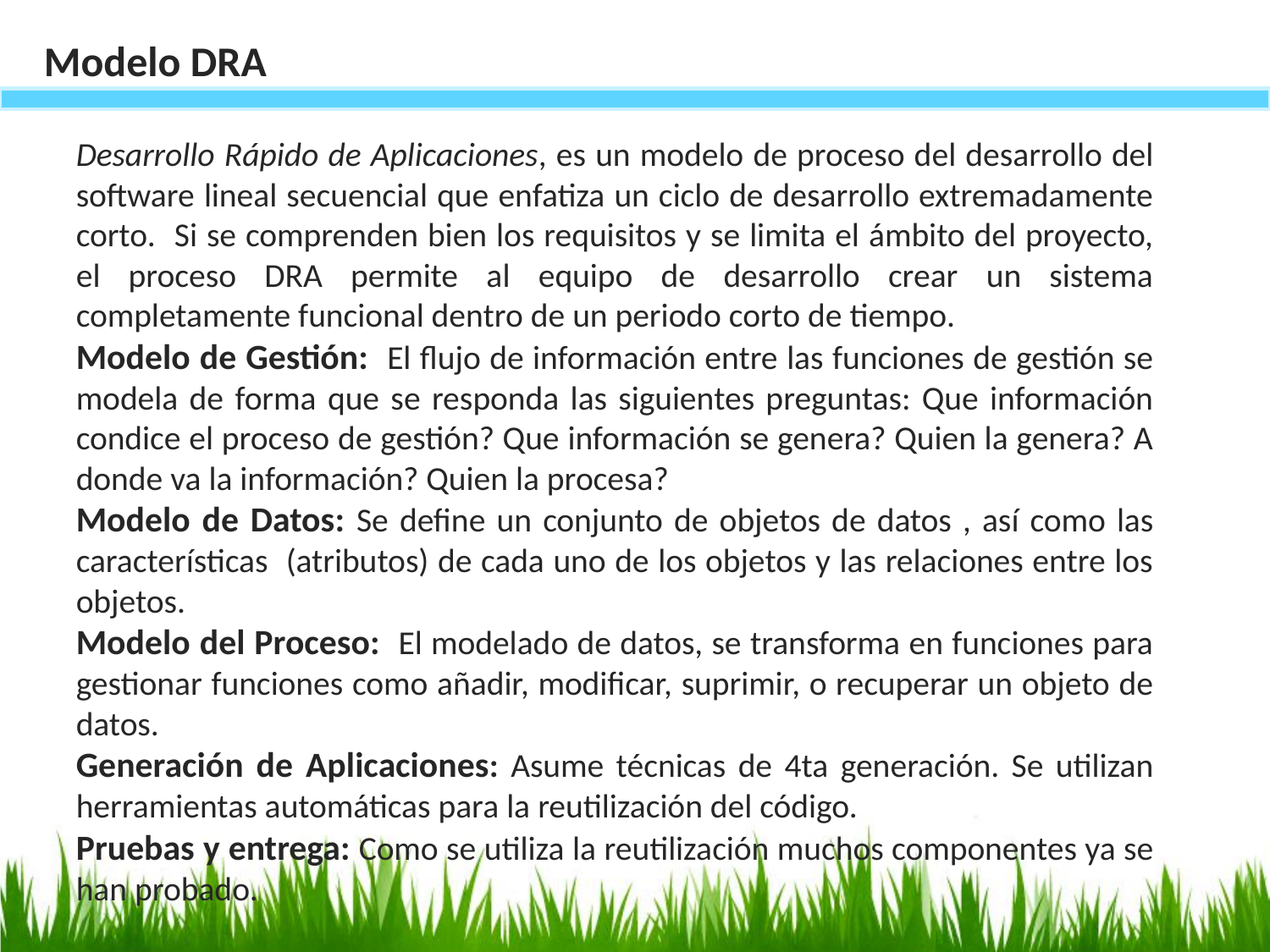

Modelo DRA

Desarrollo Rápido de Aplicaciones, es un modelo de proceso del desarrollo del software lineal secuencial que enfatiza un ciclo de desarrollo extremadamente corto.  Si se comprenden bien los requisitos y se limita el ámbito del proyecto, el proceso DRA permite al equipo de desarrollo crear un sistema completamente funcional dentro de un periodo corto de tiempo.
Modelo de Gestión:  El flujo de información entre las funciones de gestión se modela de forma que se responda las siguientes preguntas: Que información condice el proceso de gestión? Que información se genera? Quien la genera? A donde va la información? Quien la procesa?
Modelo de Datos: Se define un conjunto de objetos de datos , así como las características  (atributos) de cada uno de los objetos y las relaciones entre los objetos.
Modelo del Proceso:  El modelado de datos, se transforma en funciones para gestionar funciones como añadir, modificar, suprimir, o recuperar un objeto de datos.
Generación de Aplicaciones: Asume técnicas de 4ta generación. Se utilizan herramientas automáticas para la reutilización del código.
Pruebas y entrega: Como se utiliza la reutilización muchos componentes ya se han probado.